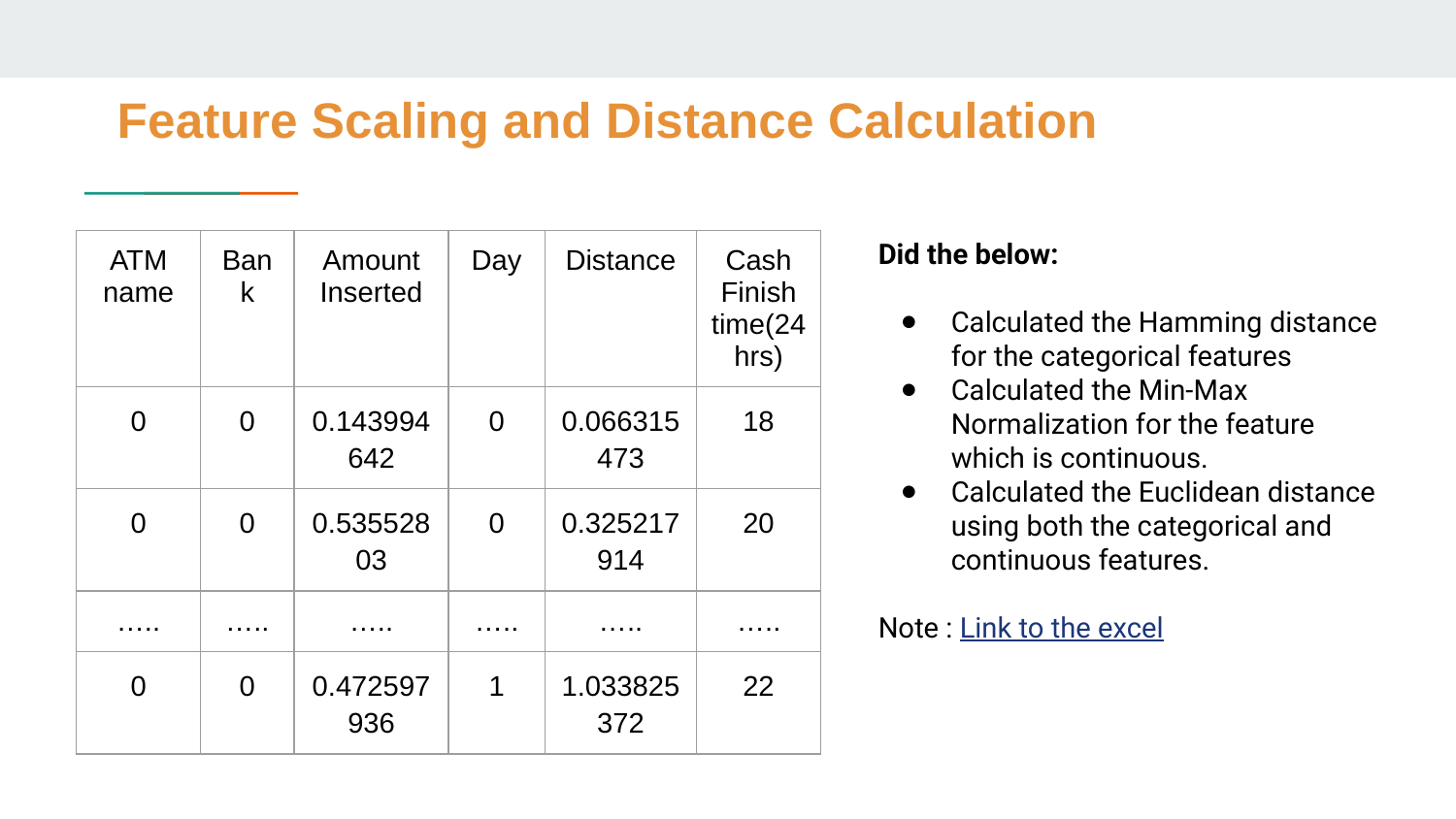

# Feature Scaling and Distance Calculation

Did the below:

Calculated the Hamming distance for the categorical features
Calculated the Min-Max Normalization for the feature which is continuous.
Calculated the Euclidean distance using both the categorical and continuous features.

Note : Link to the excel

| ATM name | Bank | Amount Inserted | Day | Distance | Cash Finish time(24 hrs) |
| --- | --- | --- | --- | --- | --- |
| 0 | 0 | 0.143994642 | 0 | 0.066315473 | 18 |
| 0 | 0 | 0.53552803 | 0 | 0.325217914 | 20 |
| ….. | ….. | ….. | ….. | ….. | ….. |
| 0 | 0 | 0.472597936 | 1 | 1.033825372 | 22 |